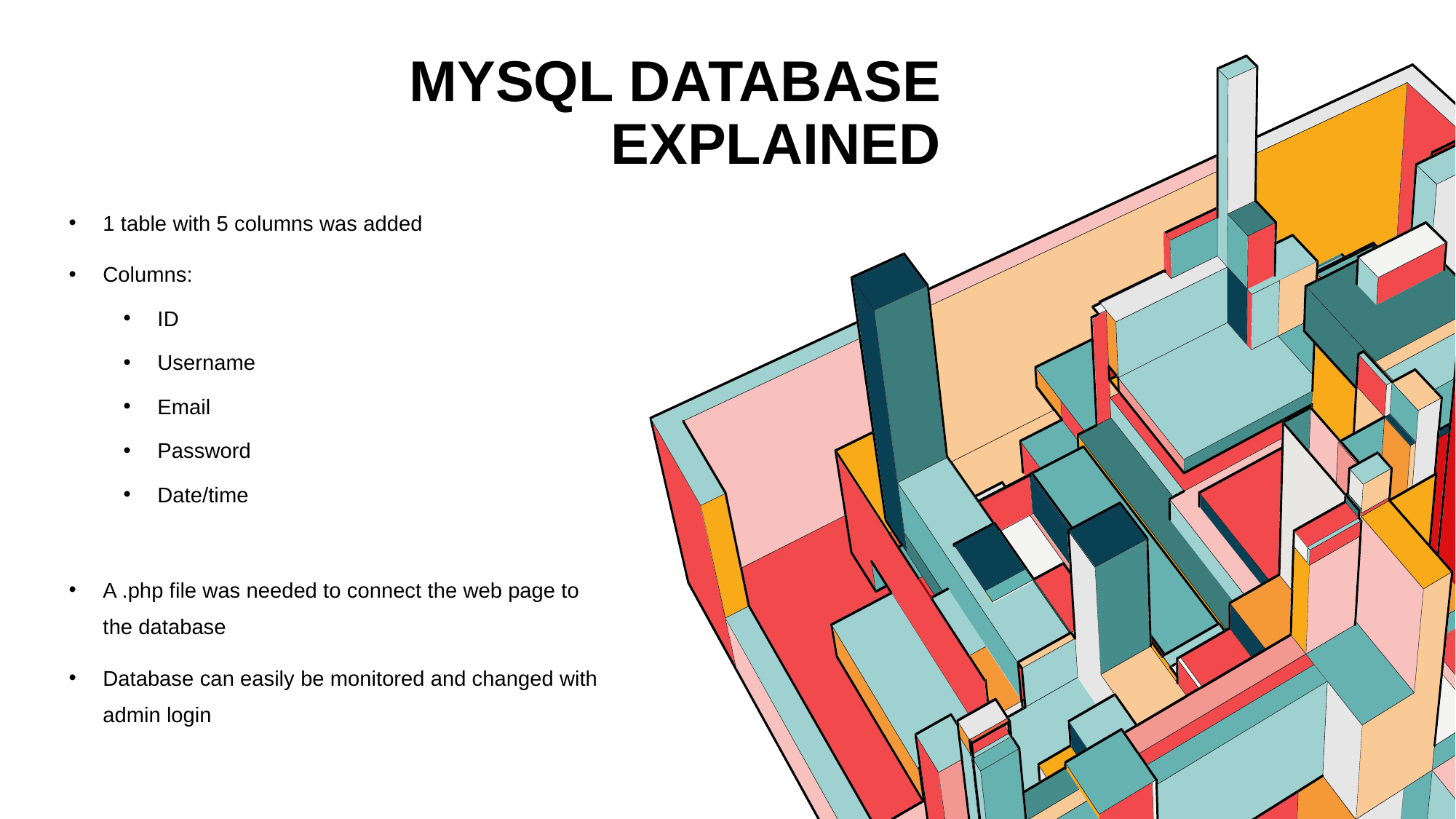

# MySQL Database Explained
1 table with 5 columns was added
Columns:
ID
Username
Email
Password
Date/time

A .php file was needed to connect the web page to the database
Database can easily be monitored and changed with admin login